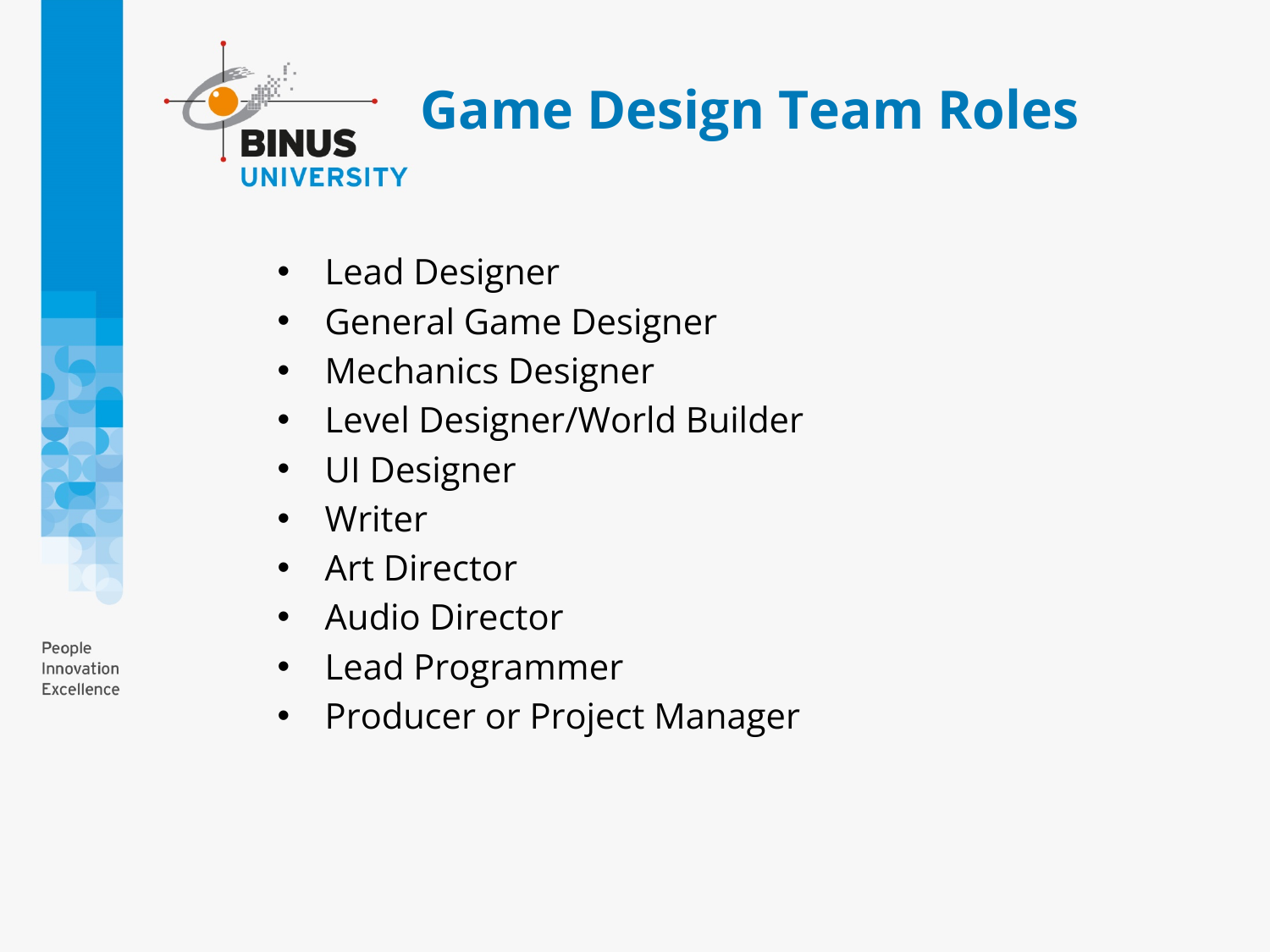

# Game Design Team Roles
Lead Designer
General Game Designer
Mechanics Designer
Level Designer/World Builder
UI Designer
Writer
Art Director
Audio Director
Lead Programmer
Producer or Project Manager